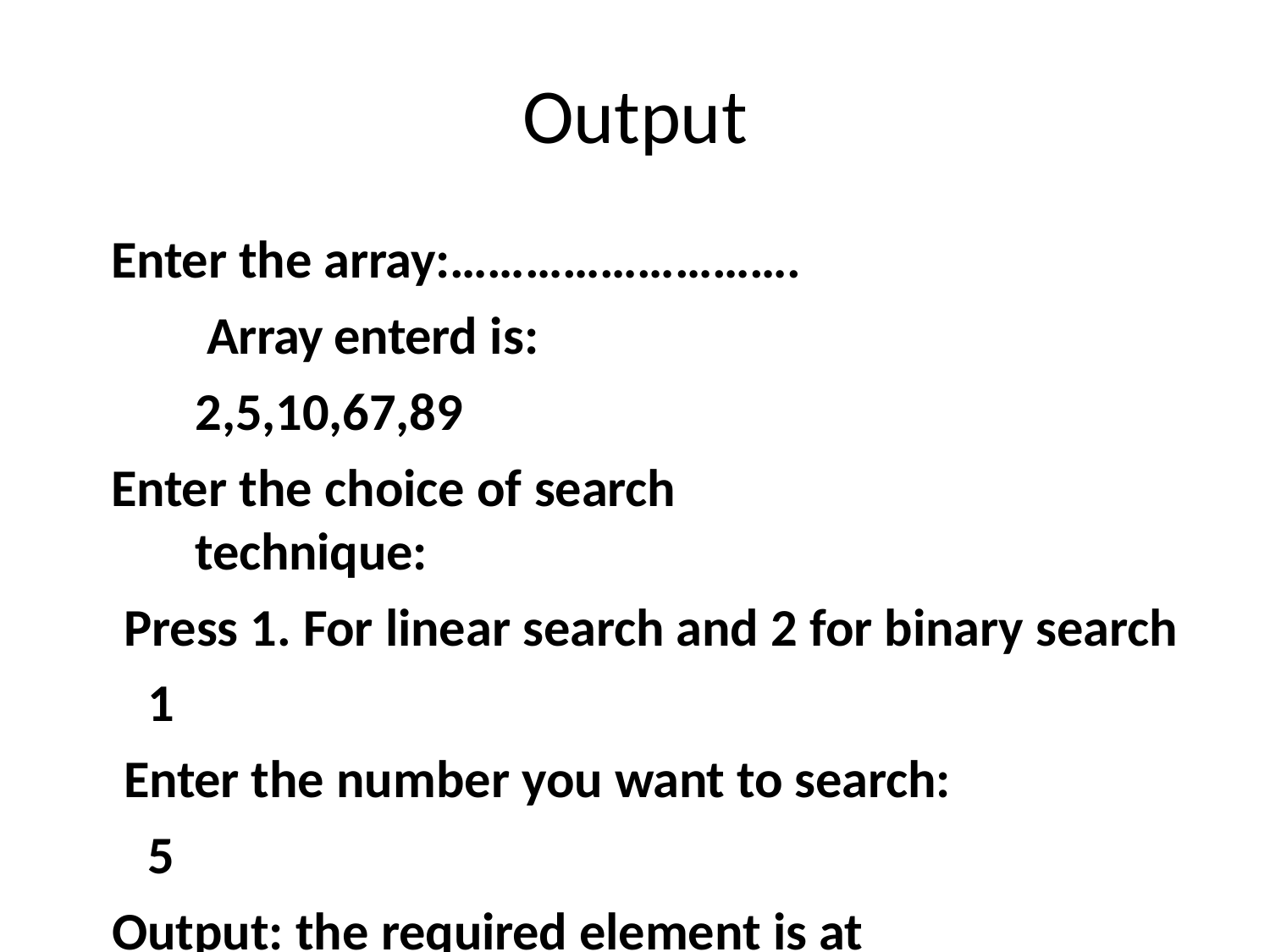

# Output
Enter the array:……………………….  Array enterd is: 2,5,10,67,89
Enter the choice of search technique:
Press 1. For linear search and 2 for binary search  1
Enter the number you want to search:  5
Output: the required element is at position 2